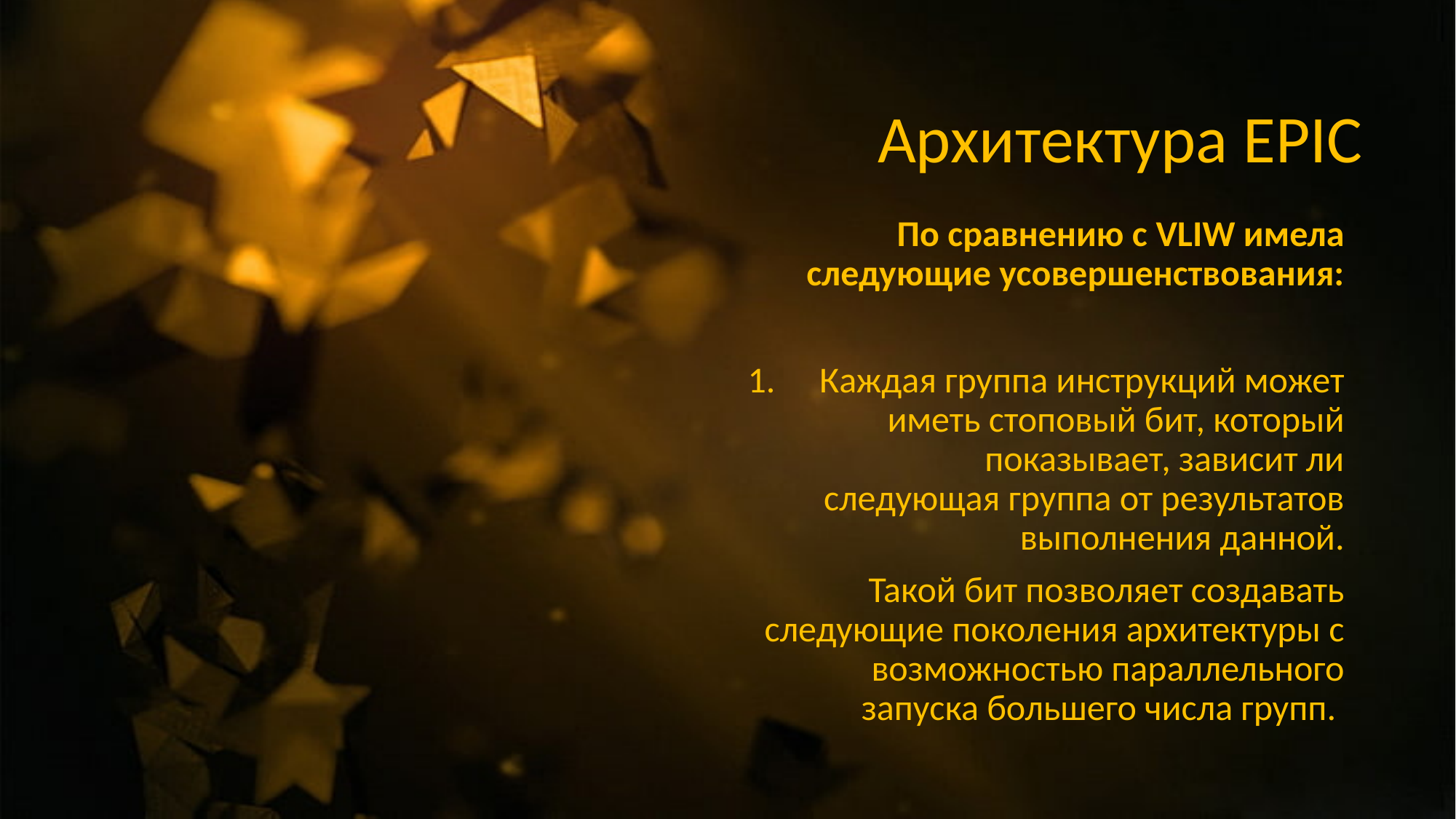

#
Архитектура EPIC

По сравнению с VLIW имела следующие усовершенствования:

Каждая группа инструкций может иметь стоповый бит, который показывает, зависит ли следующая группа от результатов выполнения данной.
Такой бит позволяет создавать следующие поколения архитектуры с возможностью параллельного запуска большего числа групп.